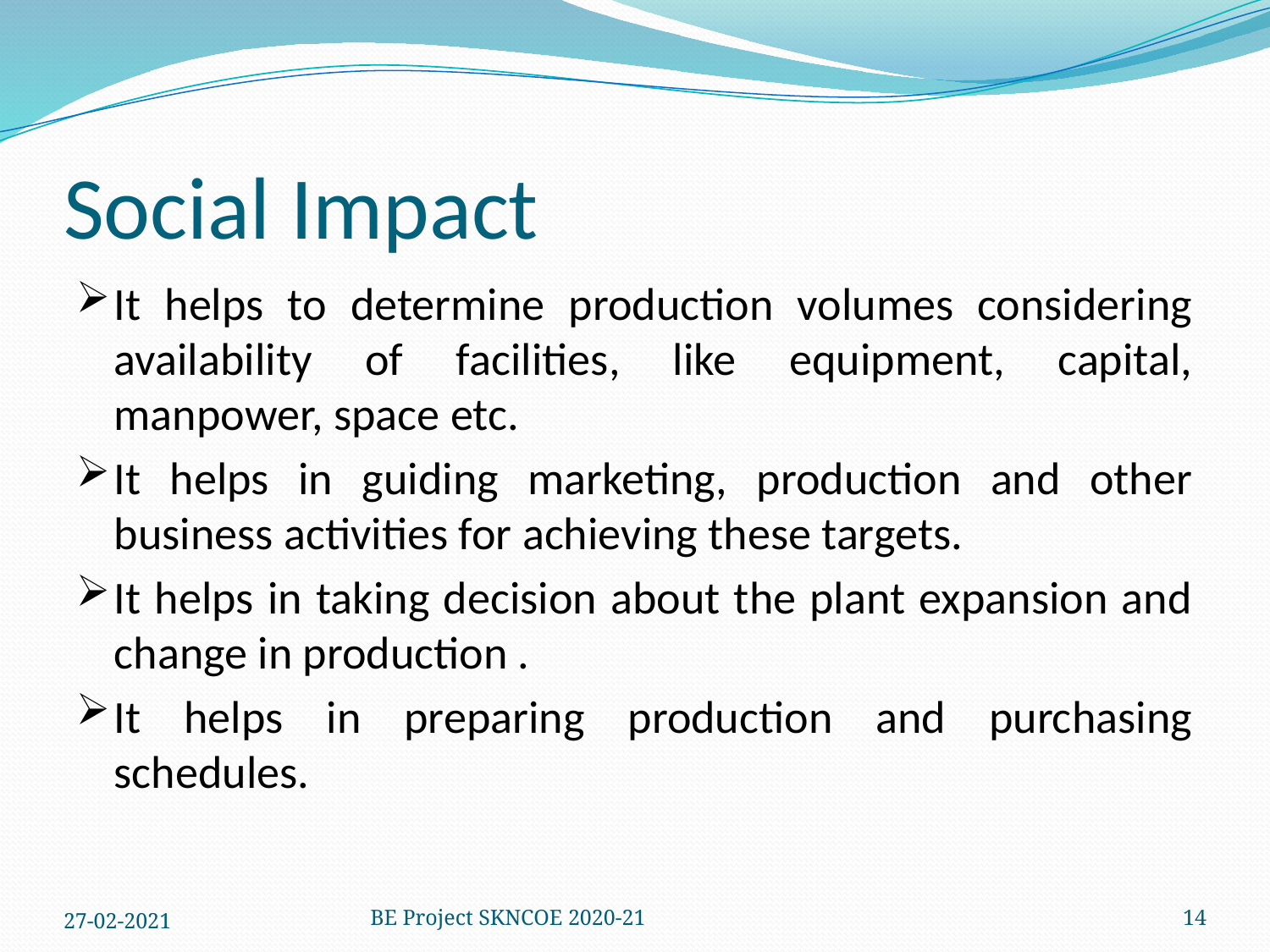

# Social Impact
It helps to determine production volumes considering availability of facilities, like equipment, capital, manpower, space etc.
It helps in guiding marketing, production and other business activities for achieving these targets.
It helps in taking decision about the plant expansion and change in production .
It helps in preparing production and purchasing schedules.
27-02-2021
BE Project SKNCOE 2020-21
14